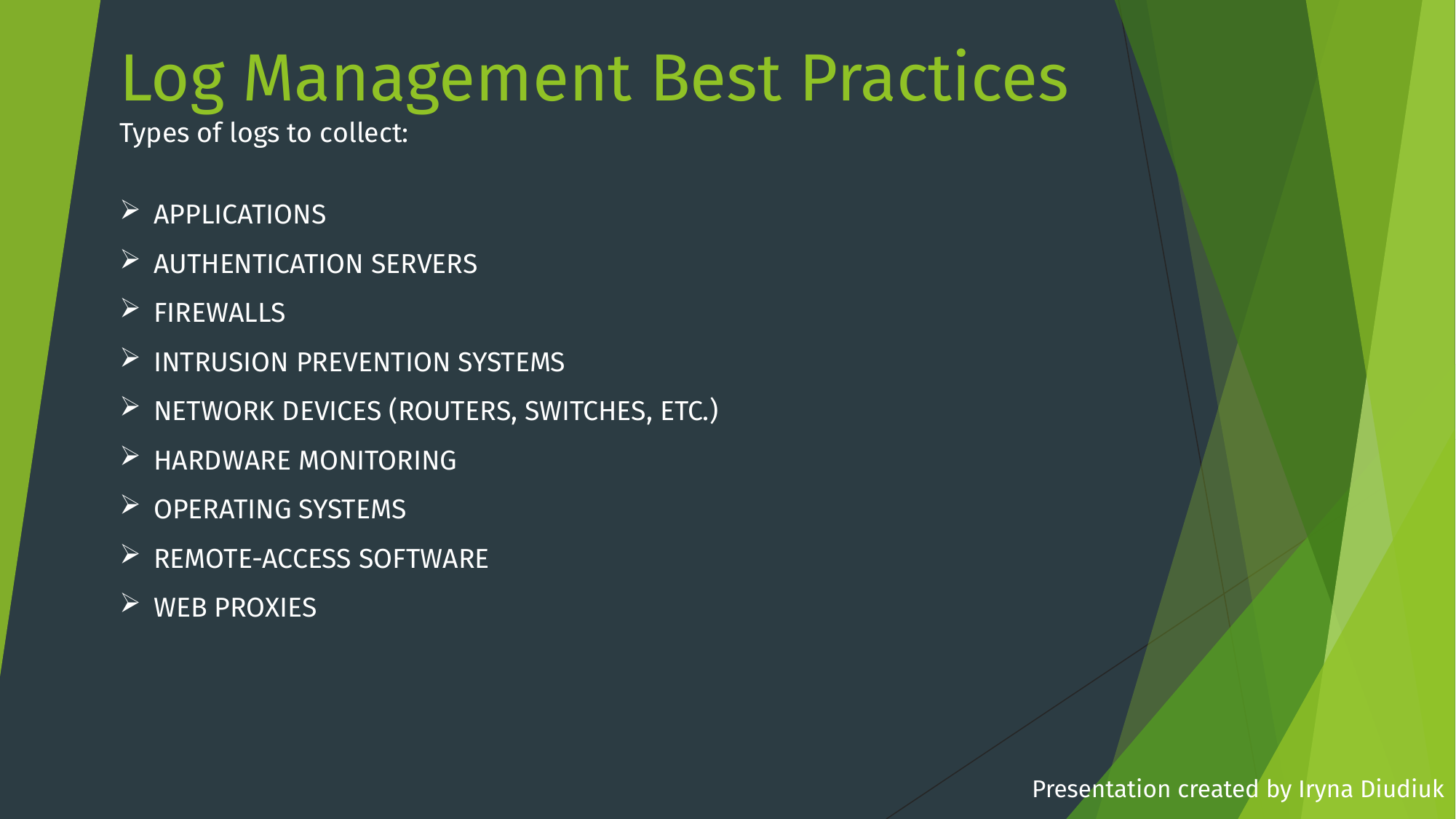

# Log Management Best Practices
Types of logs to collect:

APPLICATIONS
AUTHENTICATION SERVERS
FIREWALLS
INTRUSION PREVENTION SYSTEMS
NETWORK DEVICES (ROUTERS, SWITCHES, ETC.)
HARDWARE MONITORING
OPERATING SYSTEMS
REMOTE-ACCESS SOFTWARE
WEB PROXIES
Presentation created by Iryna Diudiuk